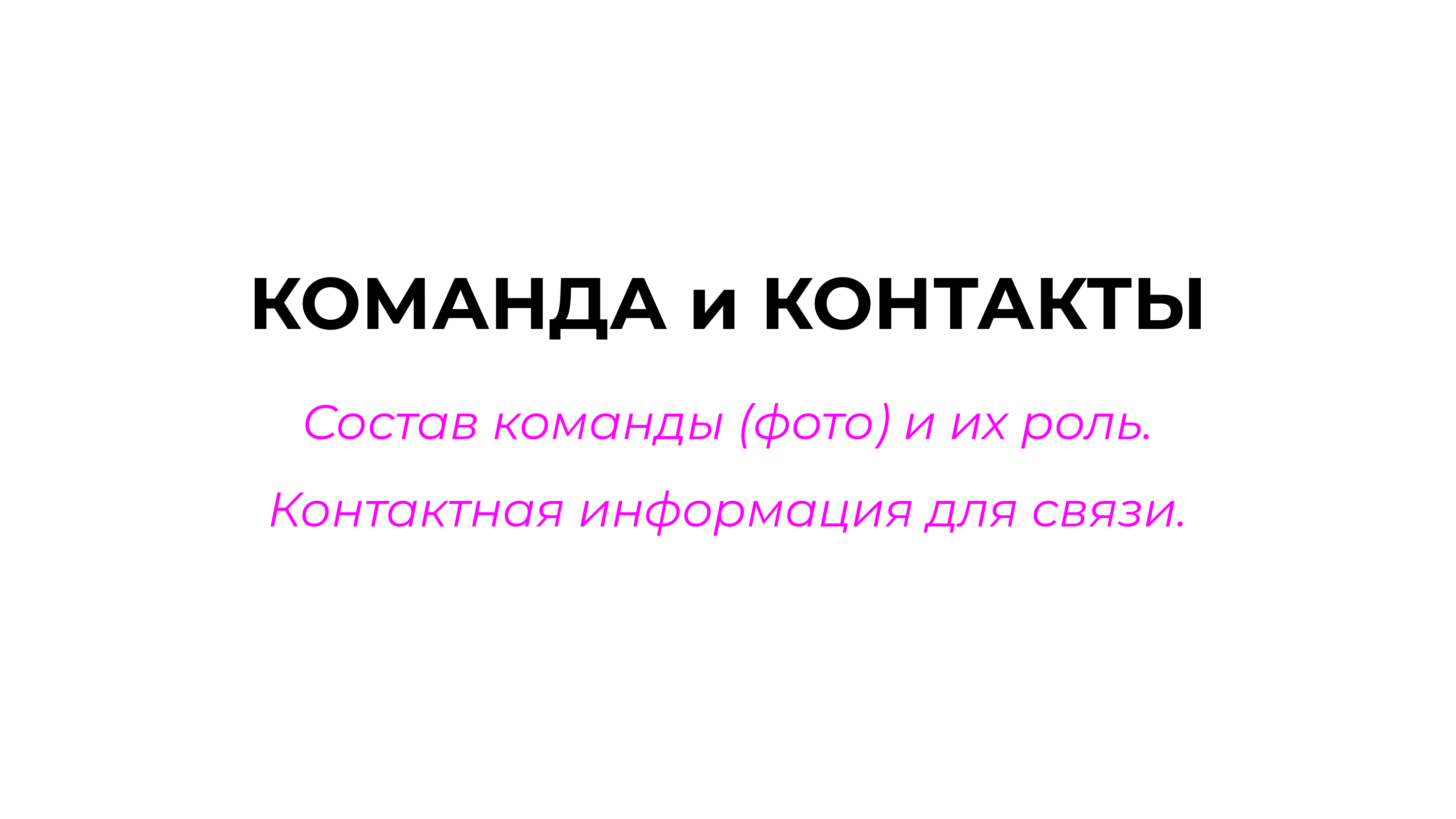

# КОМАНДА и КОНТАКТЫ
Состав команды (фото) и их роль.
Контактная информация для связи.